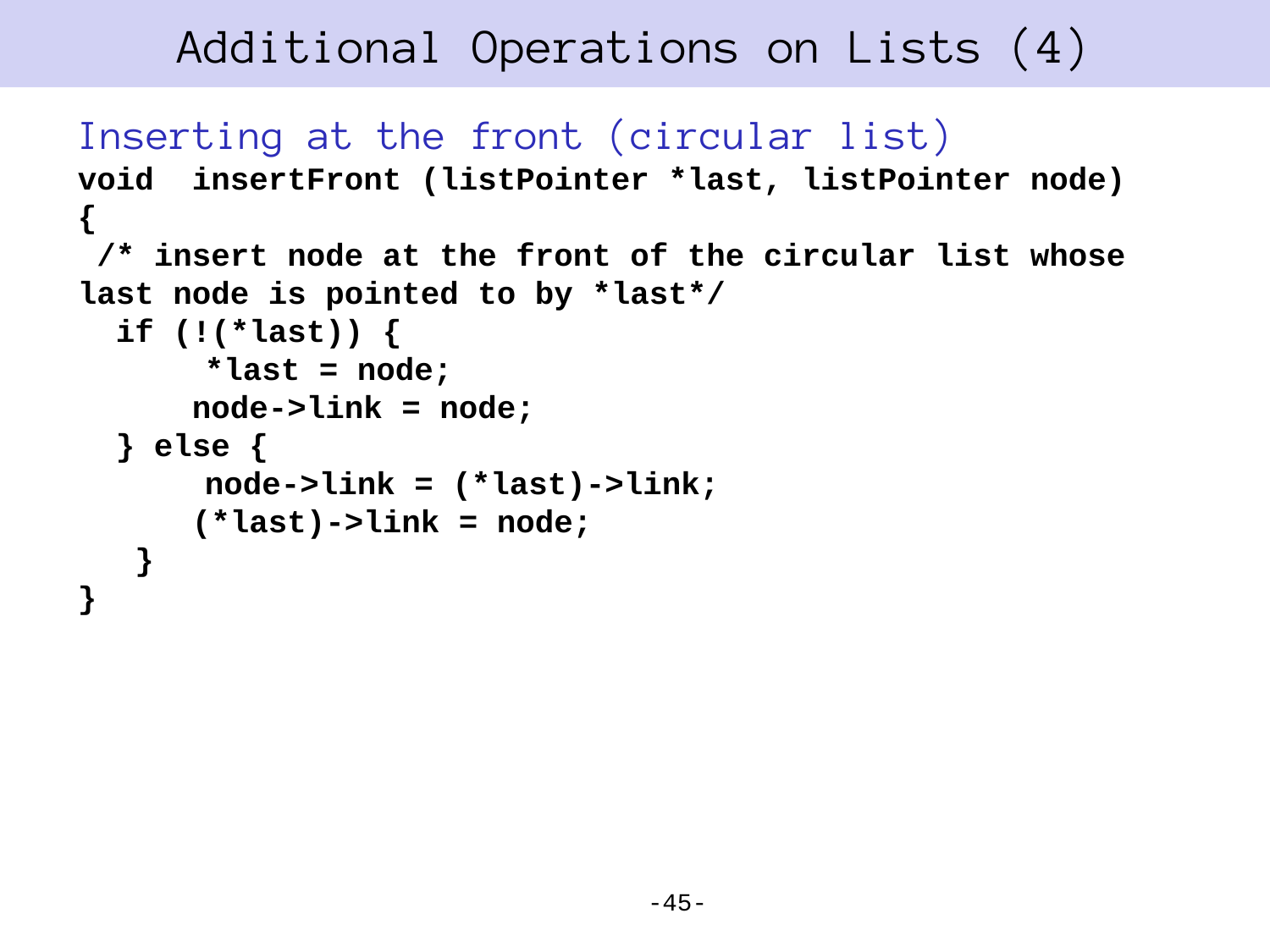

# Additional Operations on Lists (4)
Inserting at the front (circular list)
void  insertFront (listPointer *last, listPointer node)
{
 /* insert node at the front of the circular list whose last node is pointed to by *last*/
  if (!(*last)) {
	*last = node;
      node->link = node;
  } else {
	node->link = (*last)->link;
      (*last)->link = node;
   }
}
-45-